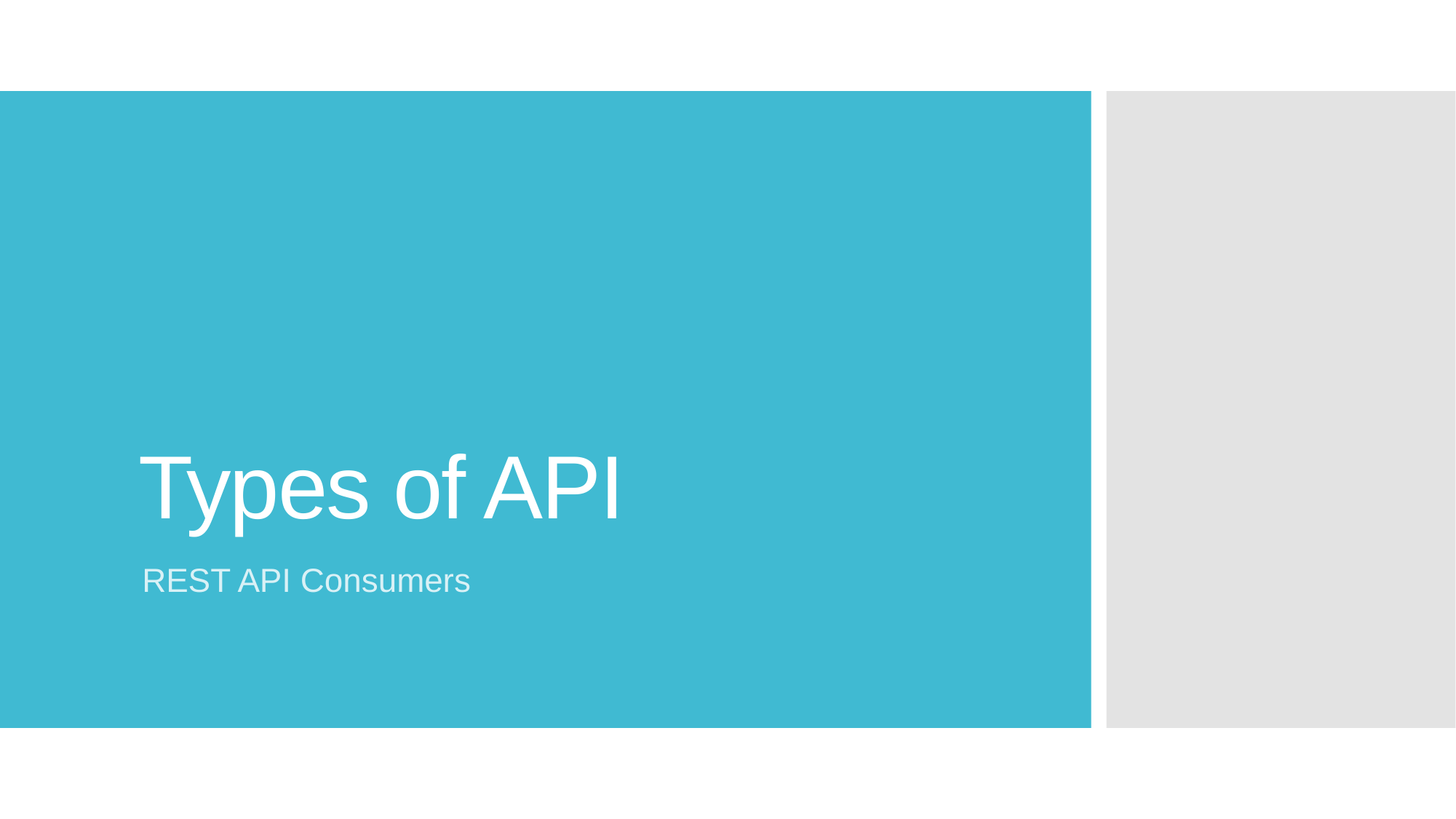

# Types of API
REST API Consumers